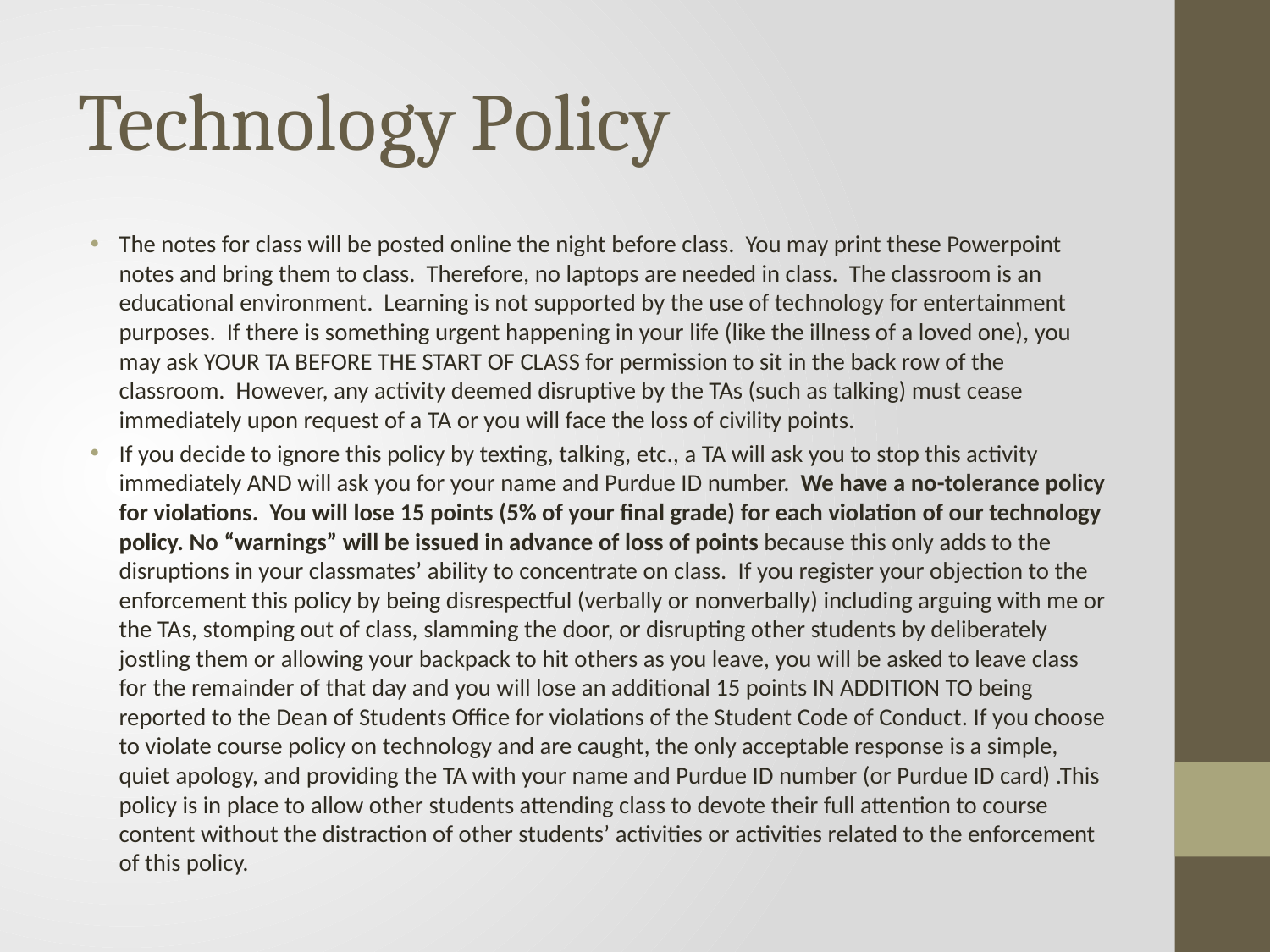

# Technology Policy
The notes for class will be posted online the night before class.  You may print these Powerpoint notes and bring them to class.  Therefore, no laptops are needed in class.  The classroom is an educational environment.  Learning is not supported by the use of technology for entertainment purposes.  If there is something urgent happening in your life (like the illness of a loved one), you may ask YOUR TA BEFORE THE START OF CLASS for permission to sit in the back row of the classroom.  However, any activity deemed disruptive by the TAs (such as talking) must cease immediately upon request of a TA or you will face the loss of civility points.
If you decide to ignore this policy by texting, talking, etc., a TA will ask you to stop this activity immediately AND will ask you for your name and Purdue ID number.  We have a no-tolerance policy for violations.  You will lose 15 points (5% of your final grade) for each violation of our technology policy. No “warnings” will be issued in advance of loss of points because this only adds to the disruptions in your classmates’ ability to concentrate on class.  If you register your objection to the enforcement this policy by being disrespectful (verbally or nonverbally) including arguing with me or the TAs, stomping out of class, slamming the door, or disrupting other students by deliberately jostling them or allowing your backpack to hit others as you leave, you will be asked to leave class for the remainder of that day and you will lose an additional 15 points IN ADDITION TO being reported to the Dean of Students Office for violations of the Student Code of Conduct. If you choose to violate course policy on technology and are caught, the only acceptable response is a simple, quiet apology, and providing the TA with your name and Purdue ID number (or Purdue ID card) .This policy is in place to allow other students attending class to devote their full attention to course content without the distraction of other students’ activities or activities related to the enforcement of this policy.